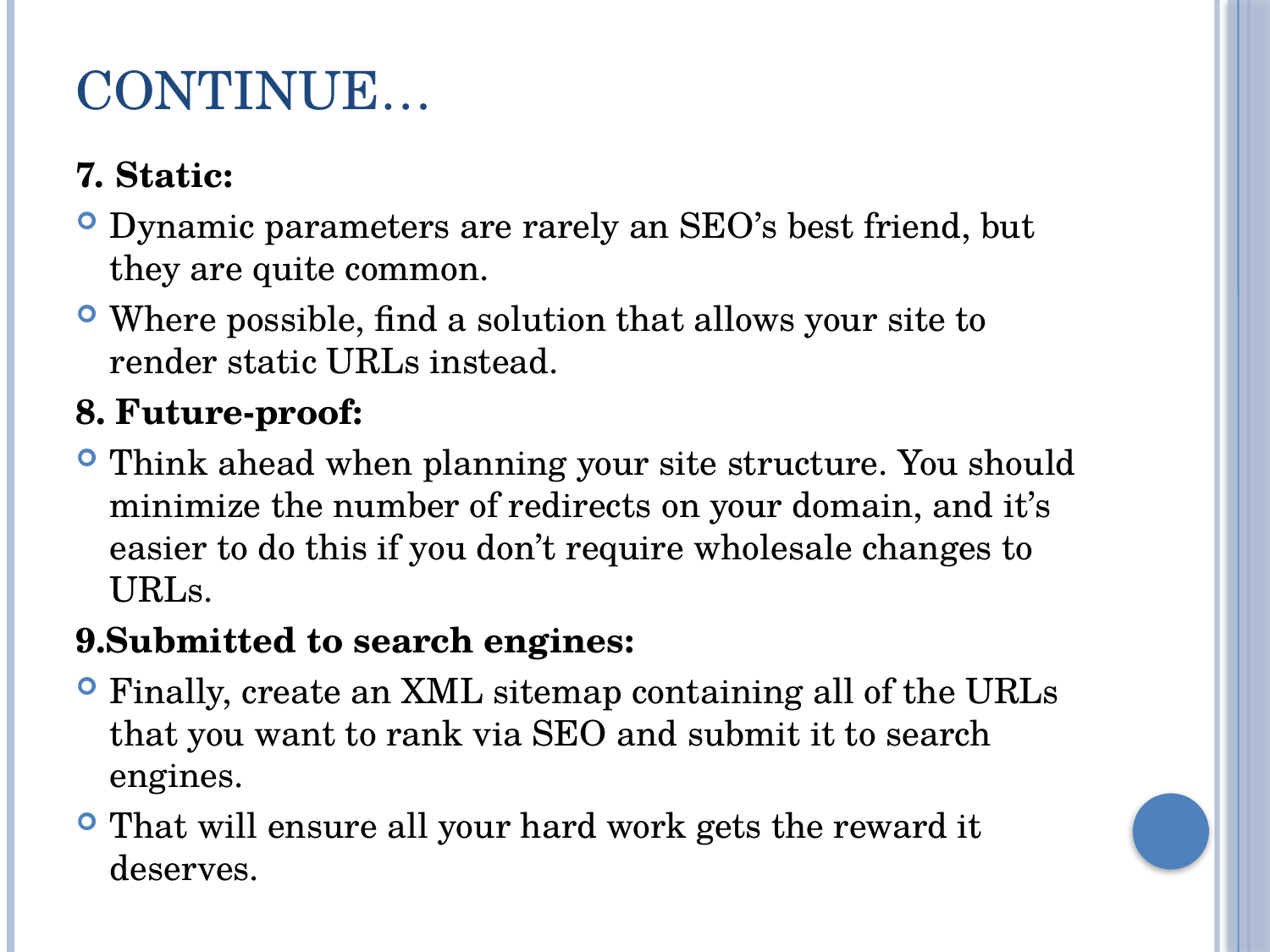

# Continue…
7. Static:
Dynamic parameters are rarely an SEO’s best friend, but they are quite common.
Where possible, find a solution that allows your site to render static URLs instead.
8. Future-proof:
Think ahead when planning your site structure. You should minimize the number of redirects on your domain, and it’s easier to do this if you don’t require wholesale changes to URLs.
9.Submitted to search engines:
Finally, create an XML sitemap containing all of the URLs that you want to rank via SEO and submit it to search engines.
That will ensure all your hard work gets the reward it deserves.